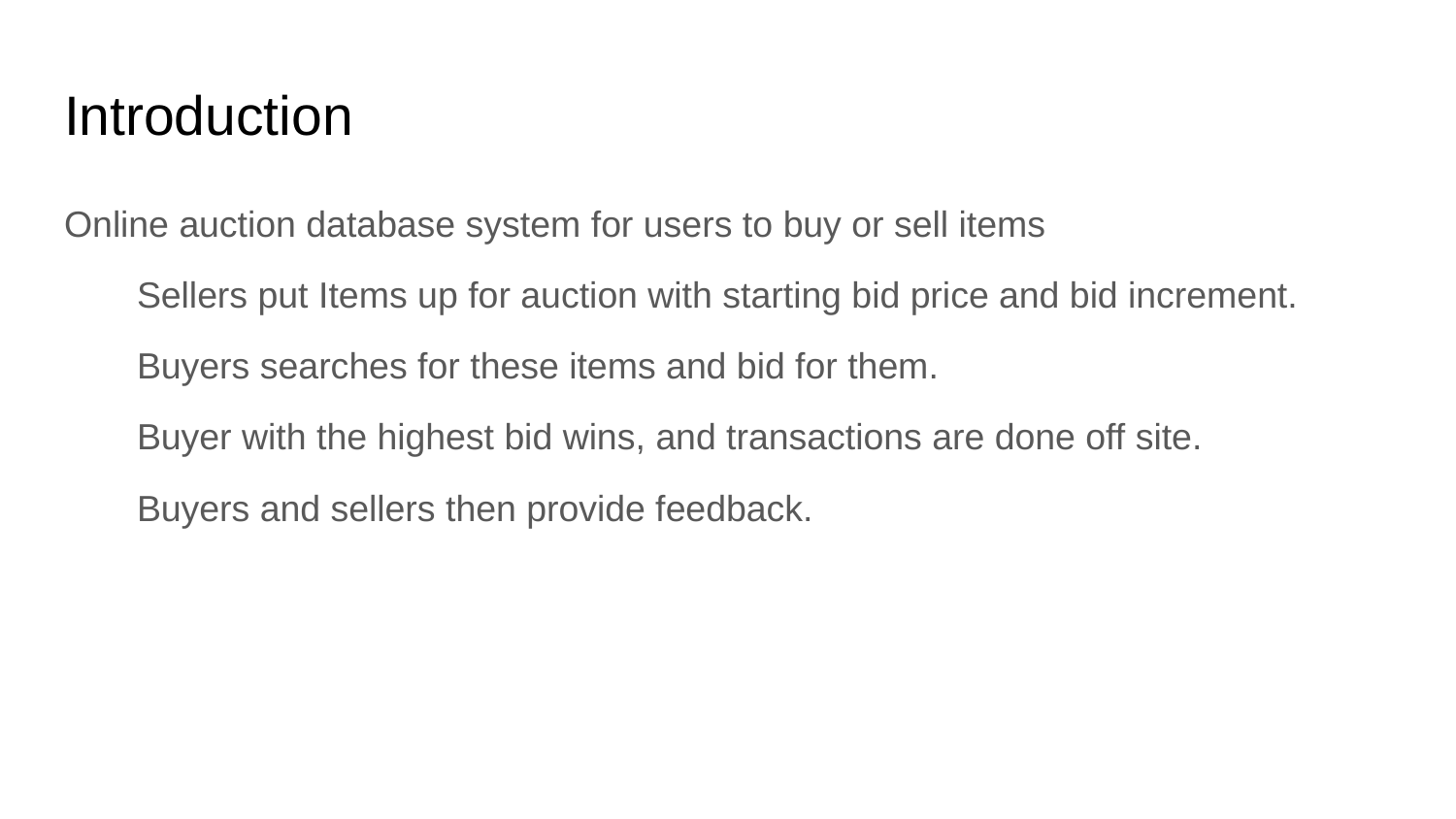

# Introduction
Online auction database system for users to buy or sell items
Sellers put Items up for auction with starting bid price and bid increment.
Buyers searches for these items and bid for them.
Buyer with the highest bid wins, and transactions are done off site.
Buyers and sellers then provide feedback.